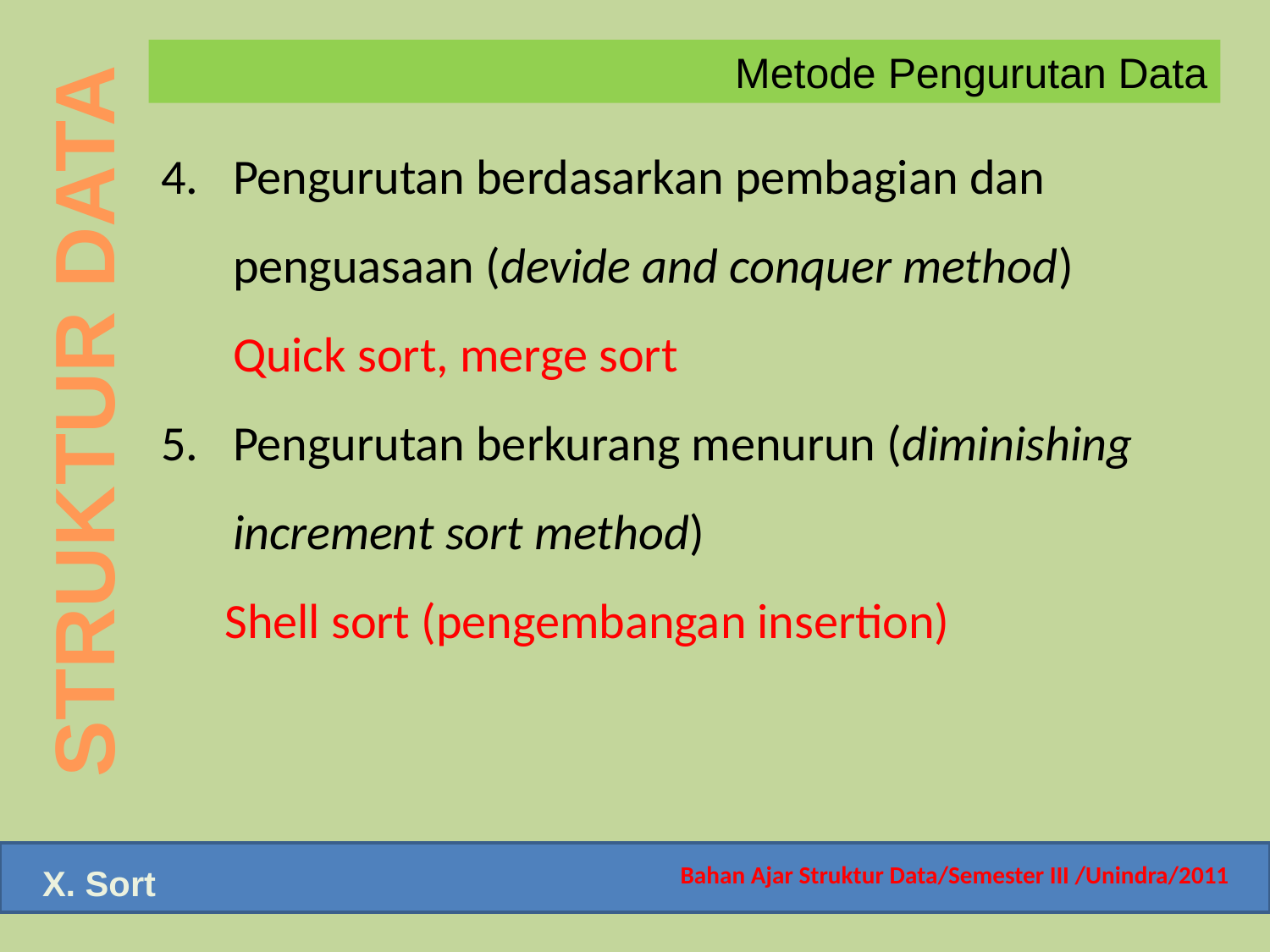

Bahan Ajar Struktur Data/Semester III /Unindra/2011
Metode Pengurutan Data
Pengurutan berdasarkan pembagian dan penguasaan (devide and conquer method)
	Quick sort, merge sort
Pengurutan berkurang menurun (diminishing increment sort method)
Shell sort (pengembangan insertion)
STRUKTUR DATA
X. Sort